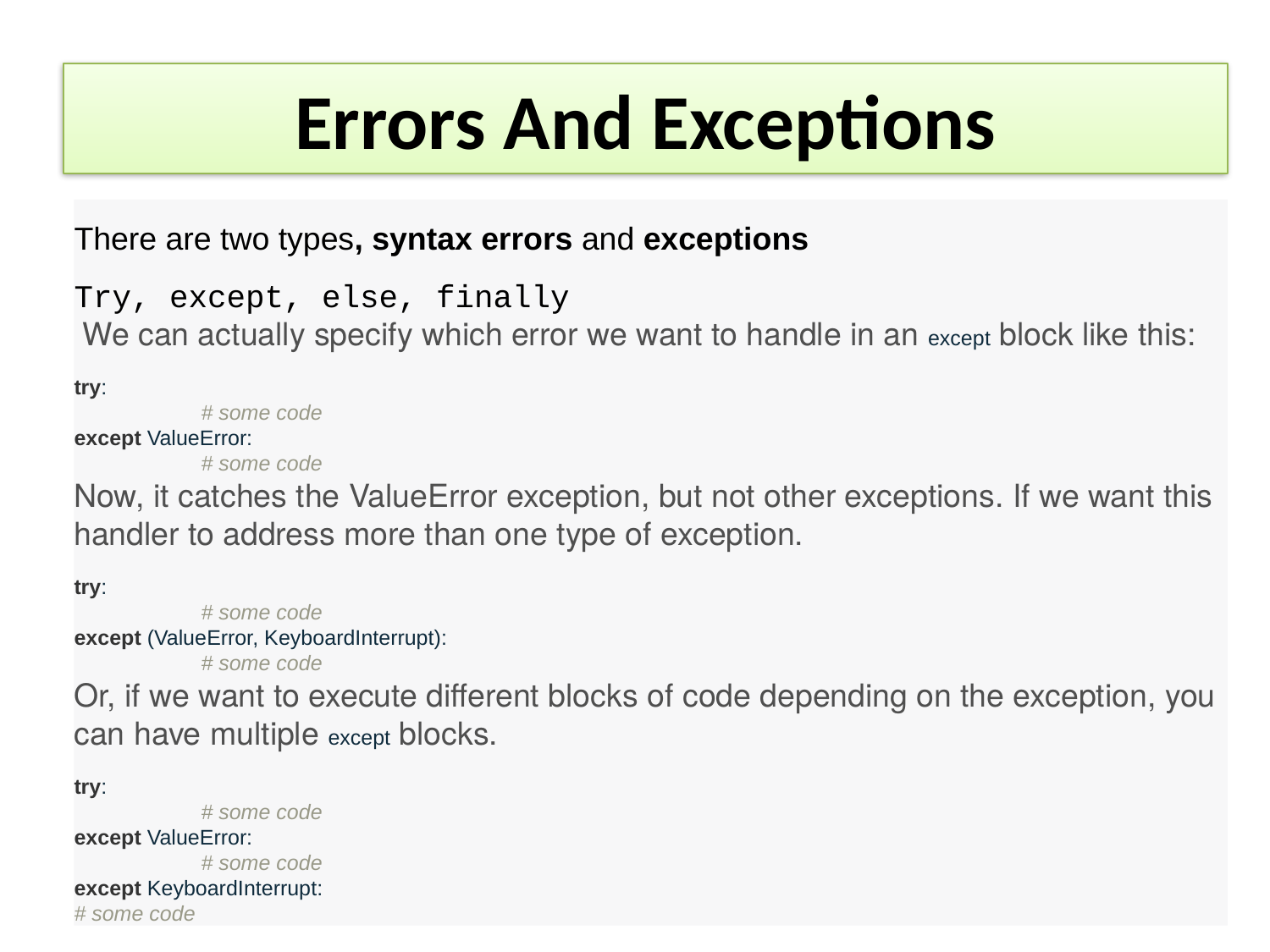

# Errors And Exceptions
There are two types, syntax errors and exceptions
Try, except, else, finally
 We can actually specify which error we want to handle in an except block like this:

try:
	# some code
except ValueError:
	# some code
Now, it catches the ValueError exception, but not other exceptions. If we want this handler to address more than one type of exception.

try:
	# some code
except (ValueError, KeyboardInterrupt):
 	# some code
Or, if we want to execute different blocks of code depending on the exception, you can have multiple except blocks.

try:
	# some code
except ValueError:
	# some code
except KeyboardInterrupt:
# some code
12